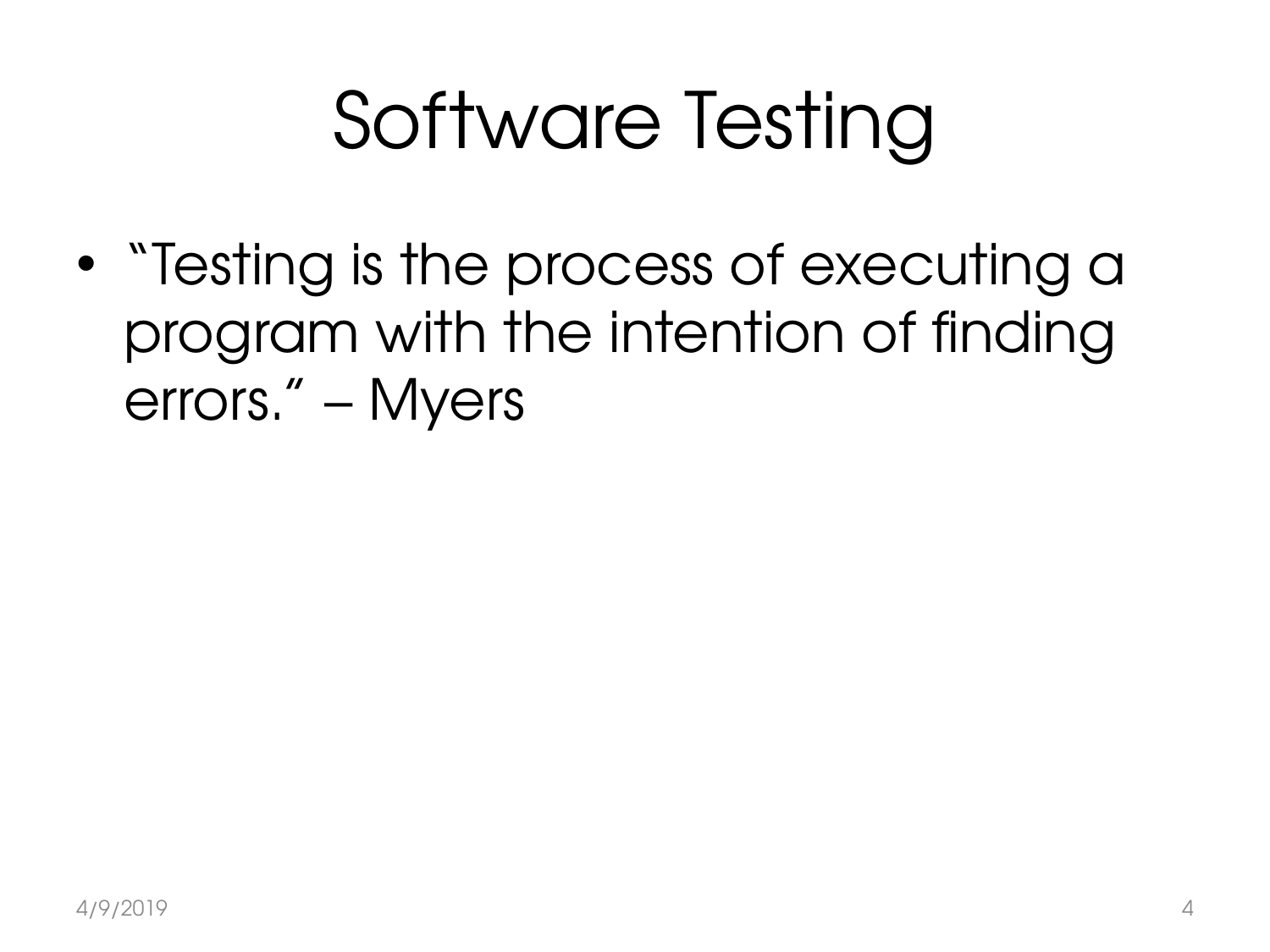

# Software Testing
“Testing is the process of executing a program with the intention of finding errors.” – Myers

4/9/2019
4